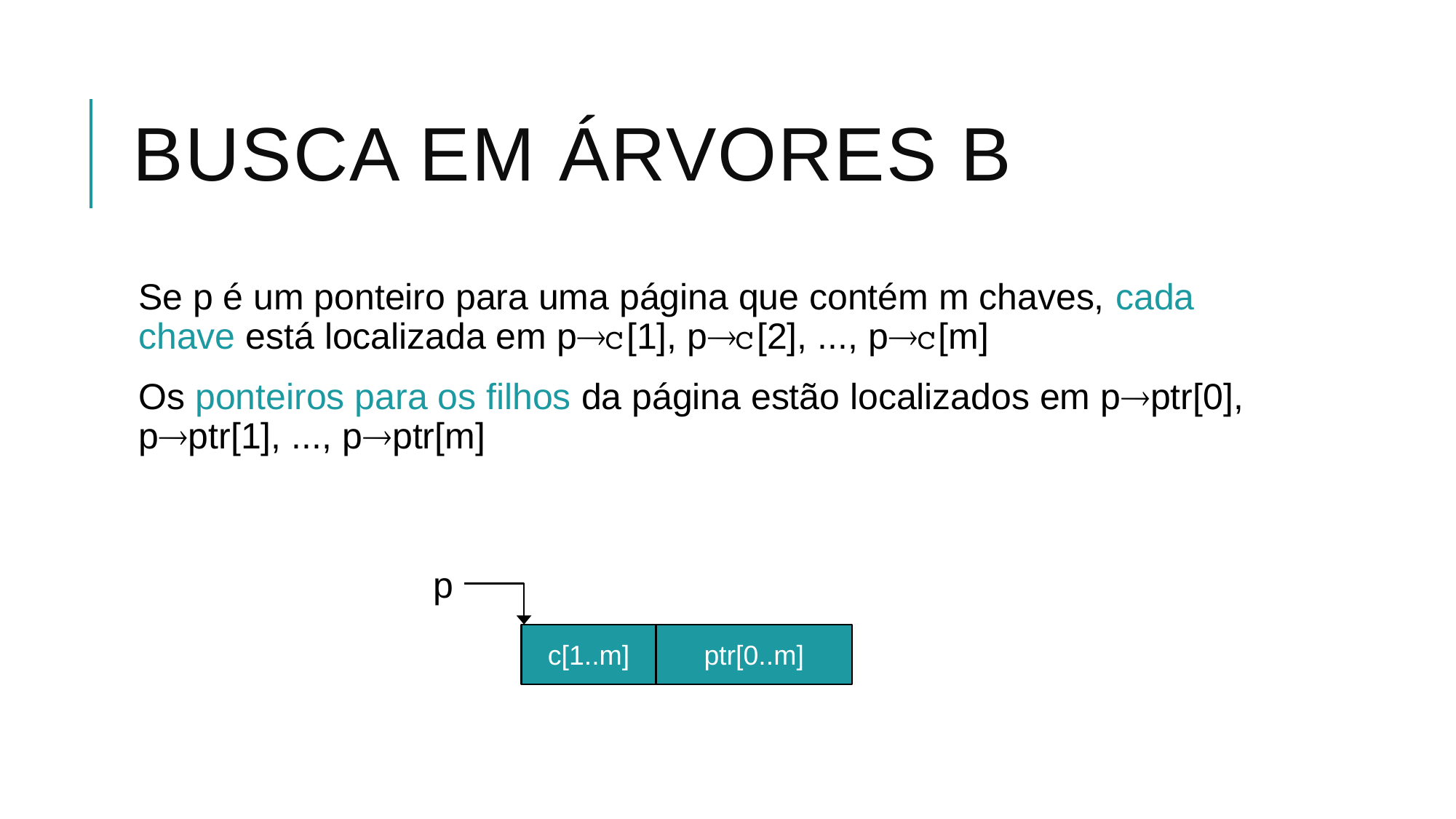

# Busca em Árvores B
Se p é um ponteiro para uma página que contém m chaves, cada chave está localizada em p→c[1], p→c[2], ..., p→c[m]
Os ponteiros para os filhos da página estão localizados em p→ptr[0], p→ptr[1], ..., p→ptr[m]
p
c[1..m]
ptr[0..m]